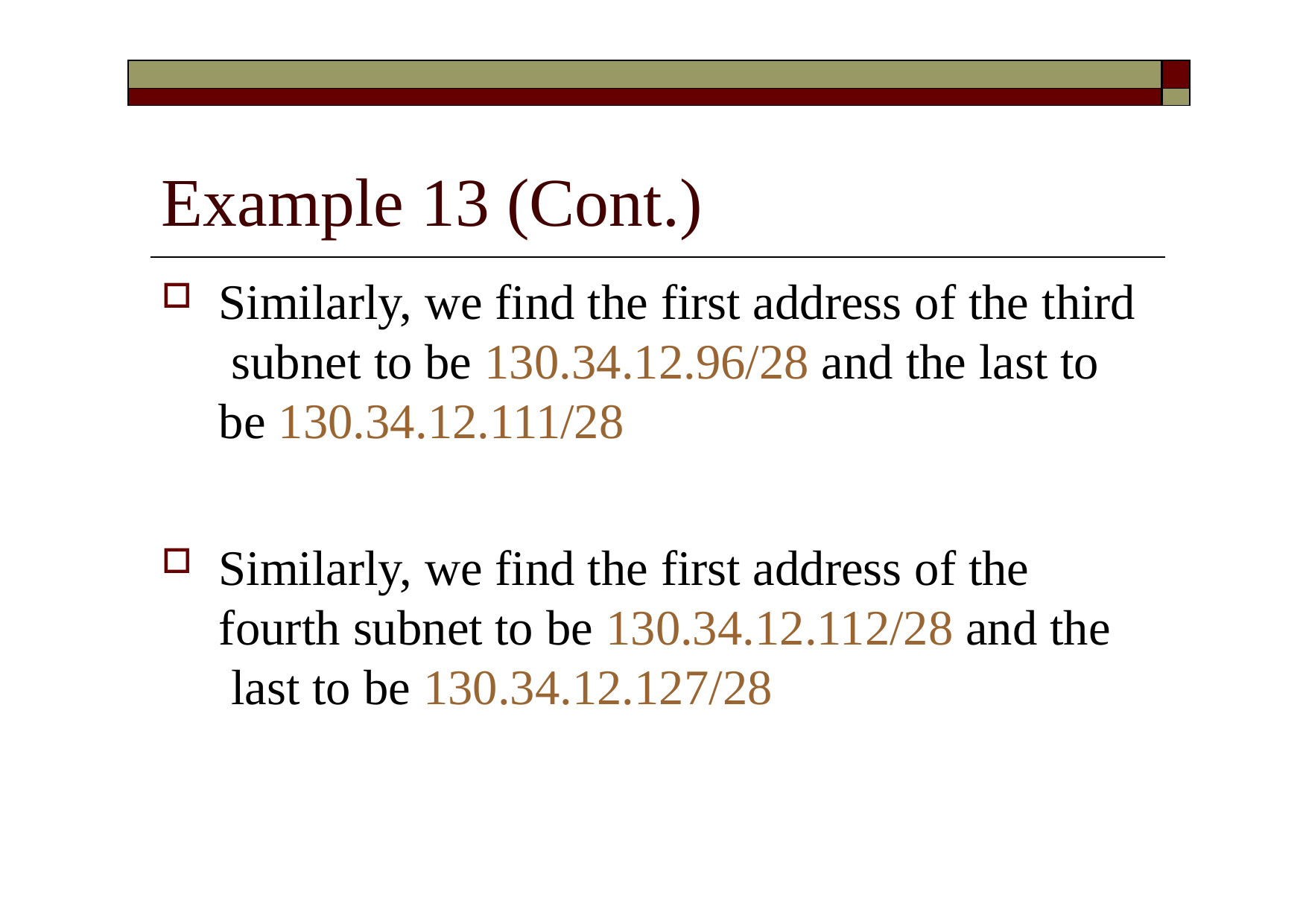

|  |  |
| --- | --- |
|  |  |
# Example 13 (Cont.)
Similarly, we find the first address of the third  subnet to be 130.34.12.96/28 and the last to  be 130.34.12.111/28

Similarly, we find the first address of the  fourth subnet to be 130.34.12.112/28 and the  last to be 130.34.12.127/28